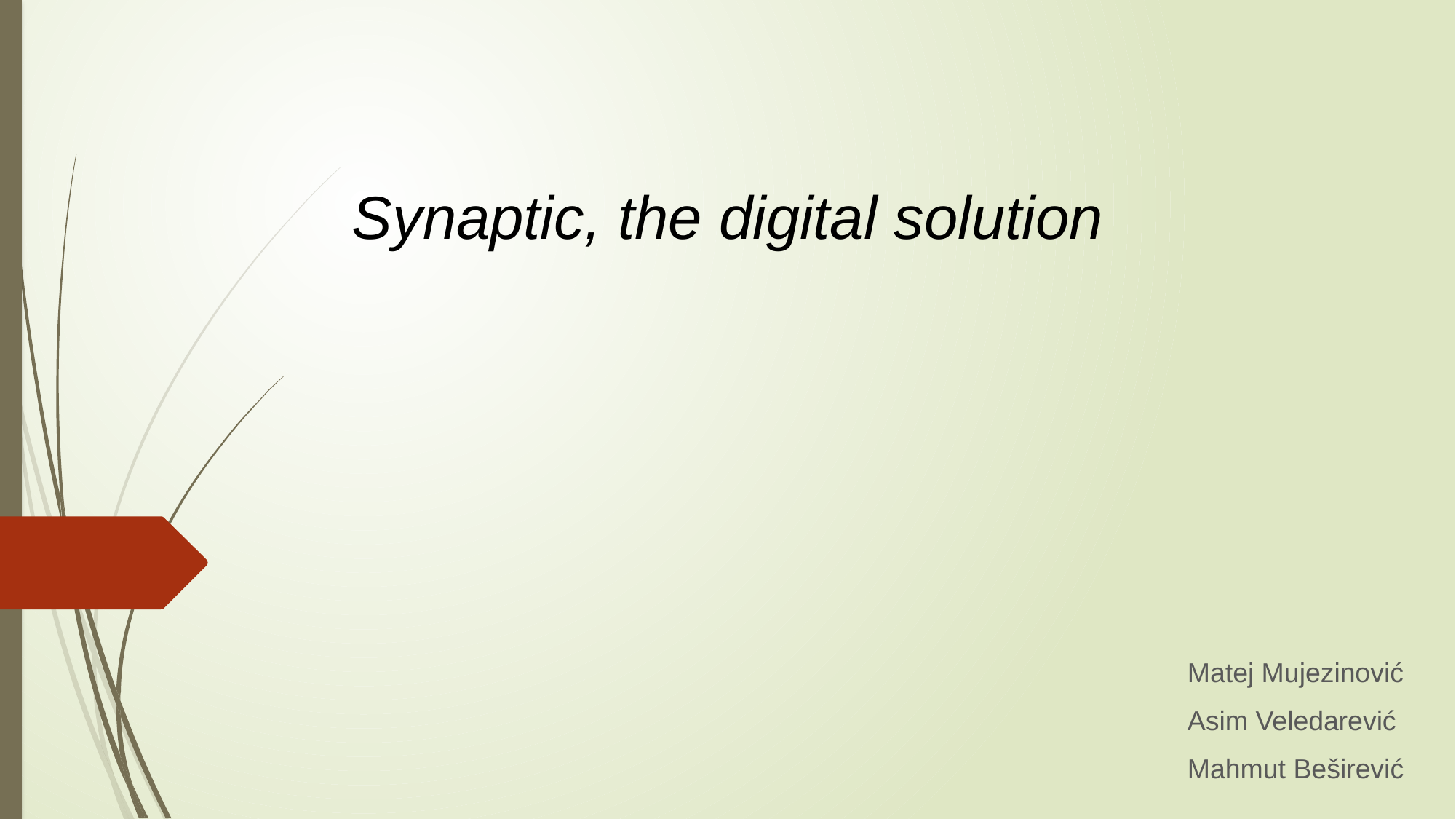

Synaptic, the digital solution
Matej Mujezinović
Asim Veledarević
Mahmut Beširević